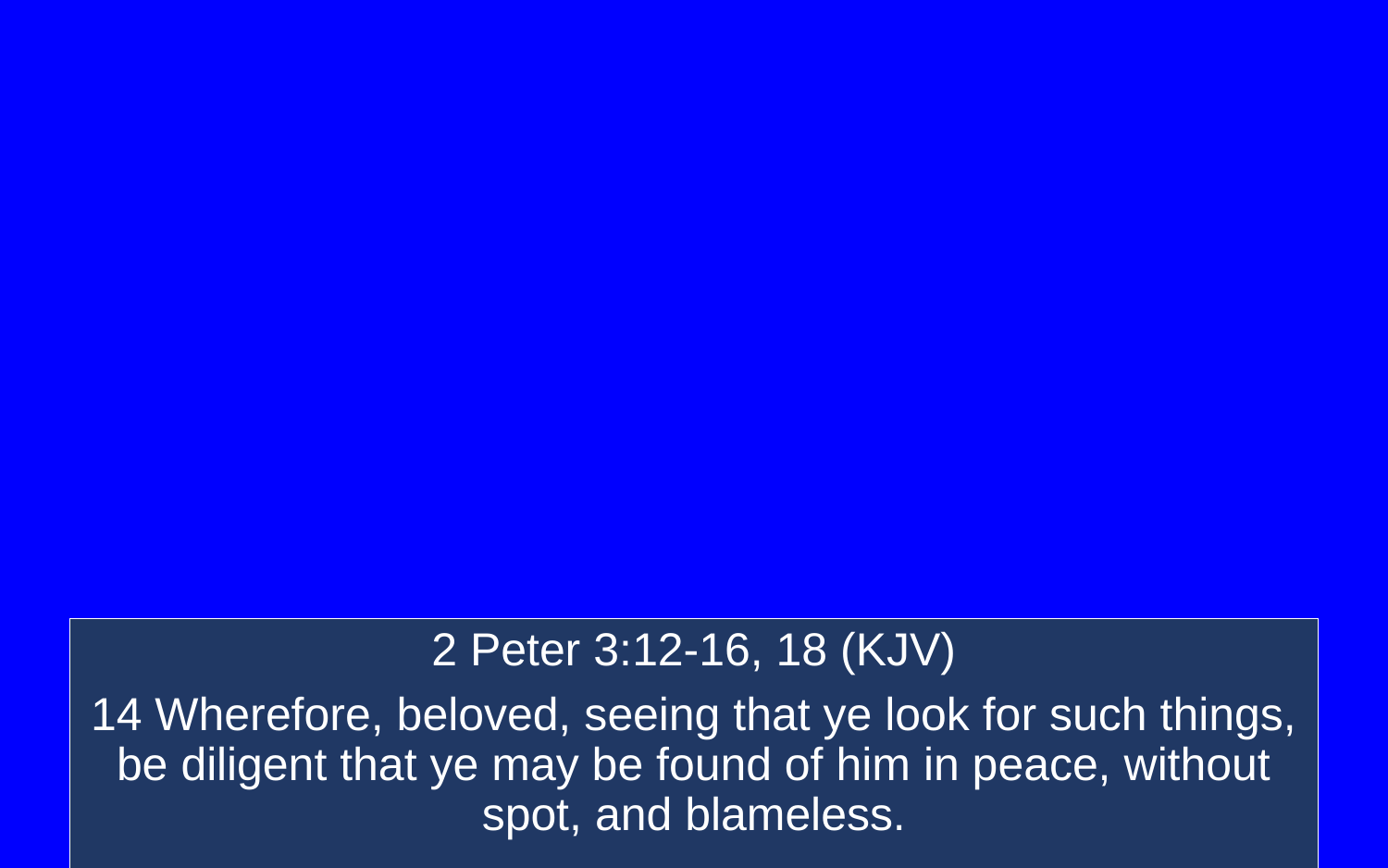

2 Peter 3:12-16, 18 (KJV)
14 Wherefore, beloved, seeing that ye look for such things, be diligent that ye may be found of him in peace, without spot, and blameless.